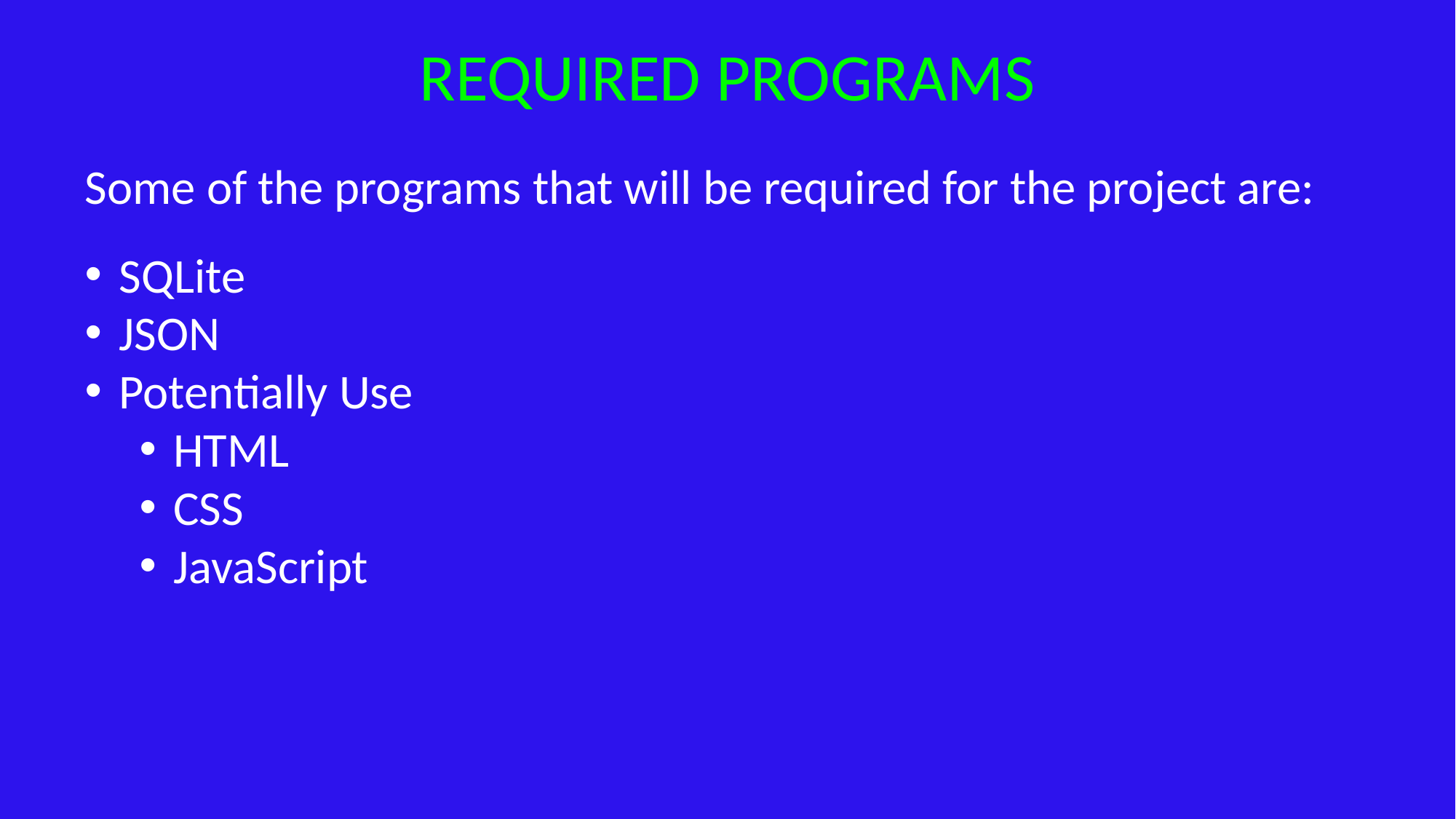

# REQUIRED PROGRAMS
Some of the programs that will be required for the project are:
SQLite
JSON
Potentially Use
HTML
CSS
JavaScript